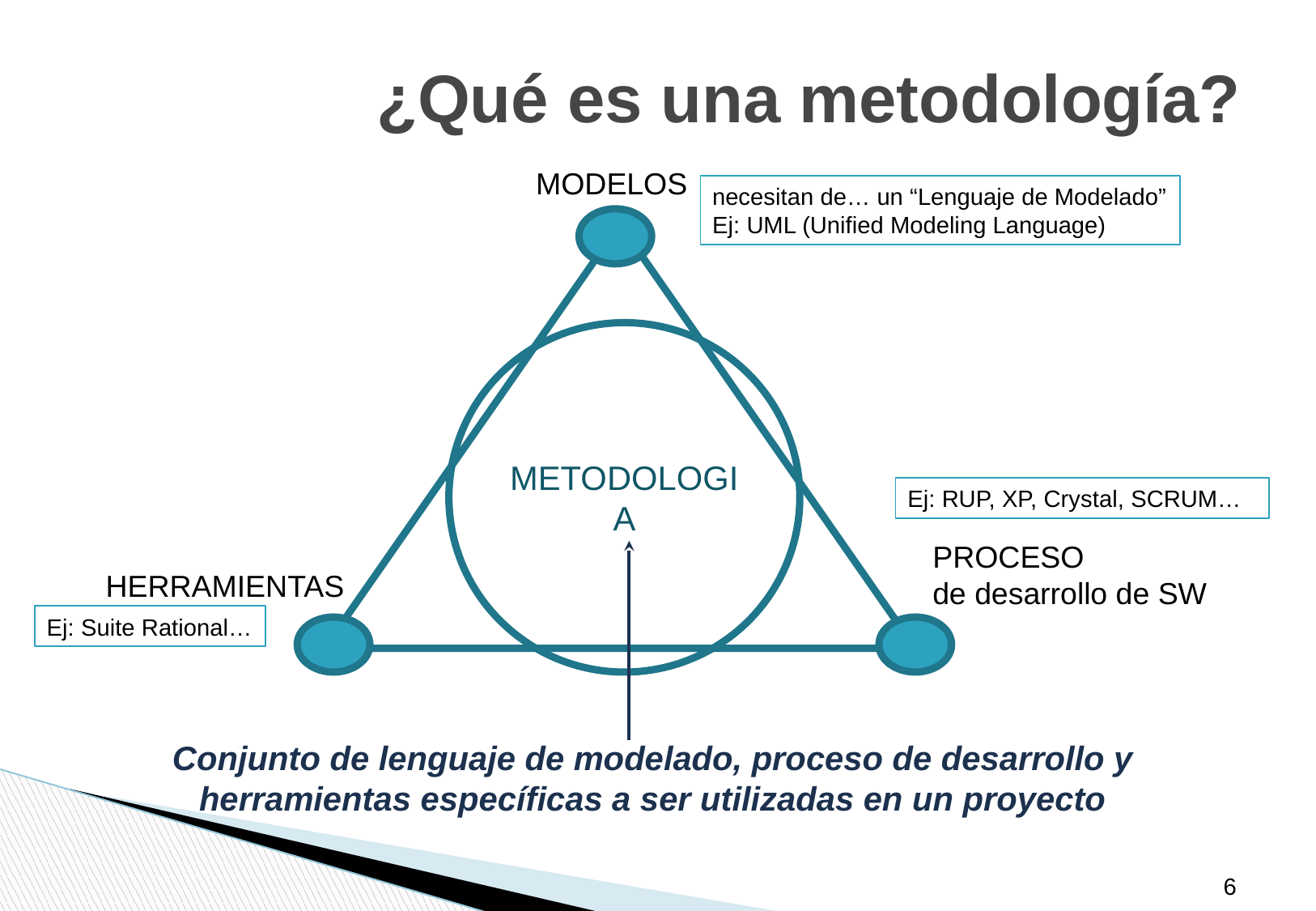

# ¿Qué es una metodología?
MODELOS

PROCESO
de desarrollo de SW
HERRAMIENTAS
necesitan de… un “Lenguaje de Modelado”
Ej: UML (Unified Modeling Language)
METODOLOGIA
Ej: RUP, XP, Crystal, SCRUM…
Ej: Suite Rational…
Conjunto de lenguaje de modelado, proceso de desarrollo y herramientas específicas a ser utilizadas en un proyecto
6